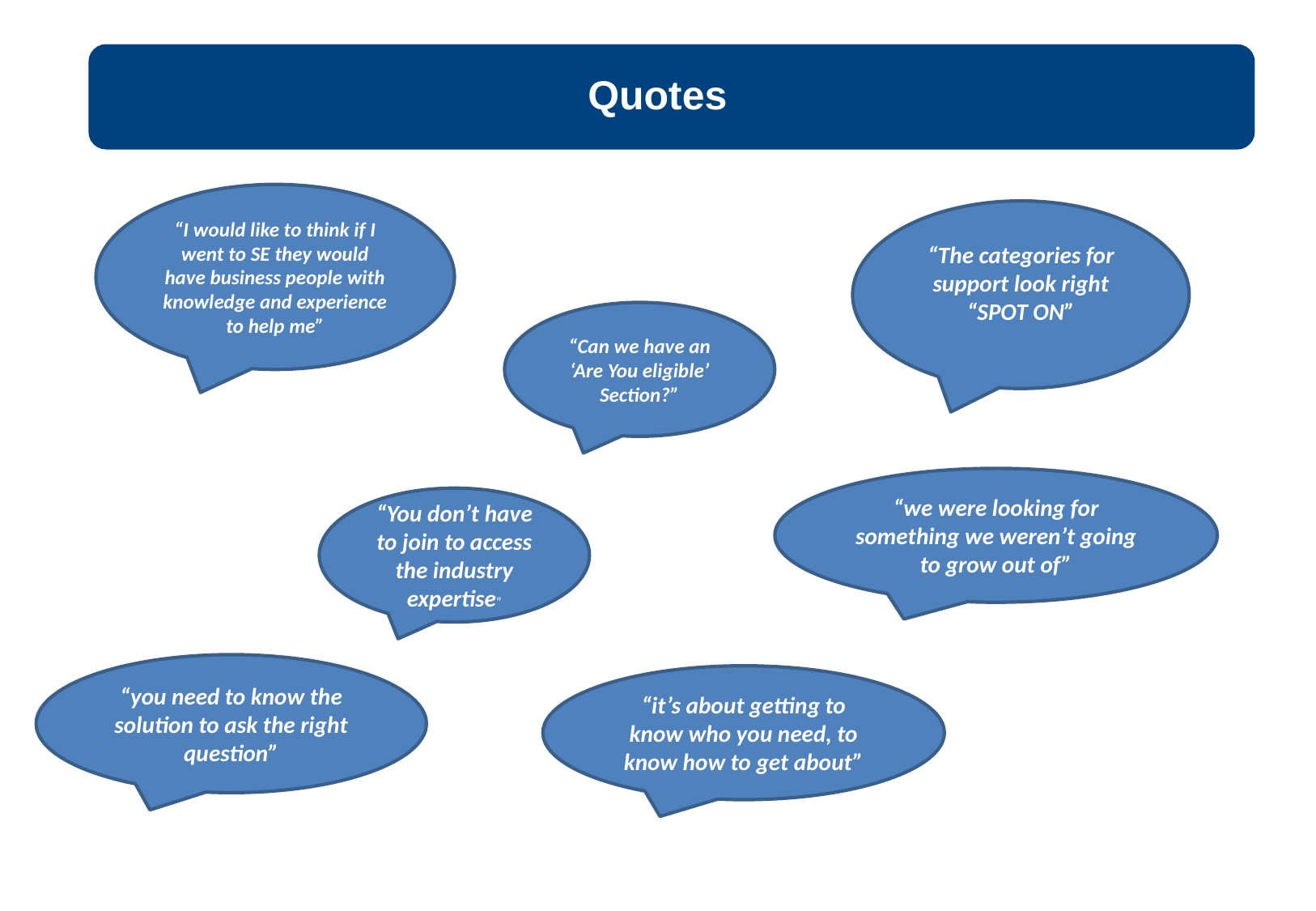

Quotes

“I would like to think if I went to SE they would have business people with knowledge and experience to help me”
“The categories for support look right “SPOT ON”

“Can we have an ‘Are You eligible’
Section?”
“we were looking for something we weren’t going to grow out of”
“You don’t have to join to access the industry expertise”
“you need to know the solution to ask the right question”
“it’s about getting to know who you need, to know how to get about”